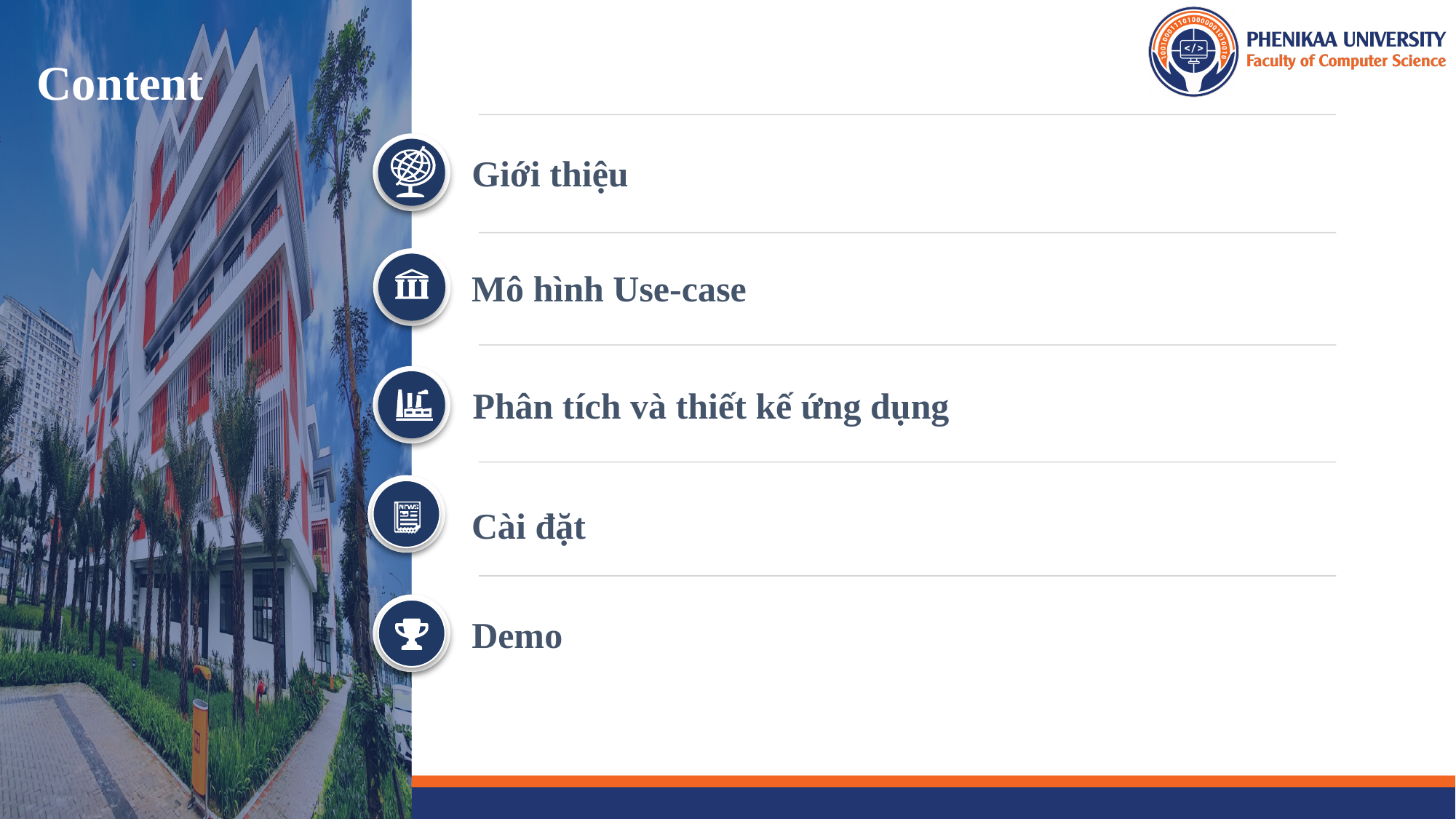

Content

Giới thiệu

Mô hình Use-case

Phân tích và thiết kế ứng dụng

Cài đặt

Demo